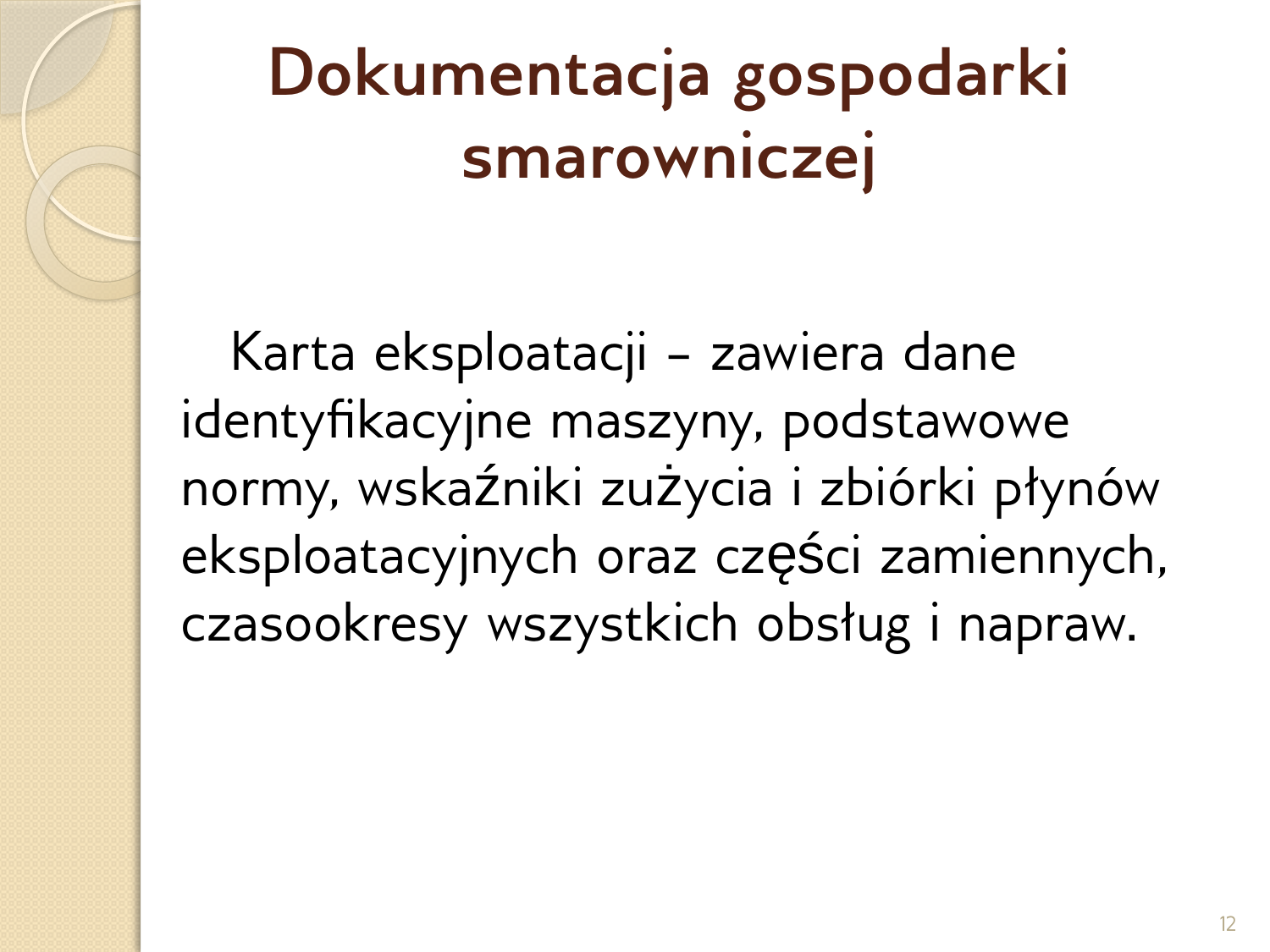

# Dokumentacja gospodarki smarowniczej
Karta eksploatacji – zawiera dane identyfikacyjne maszyny, podstawowe normy, wskaźniki zużycia i zbiórki płynów eksploatacyjnych oraz części zamiennych, czasookresy wszystkich obsług i napraw.
12